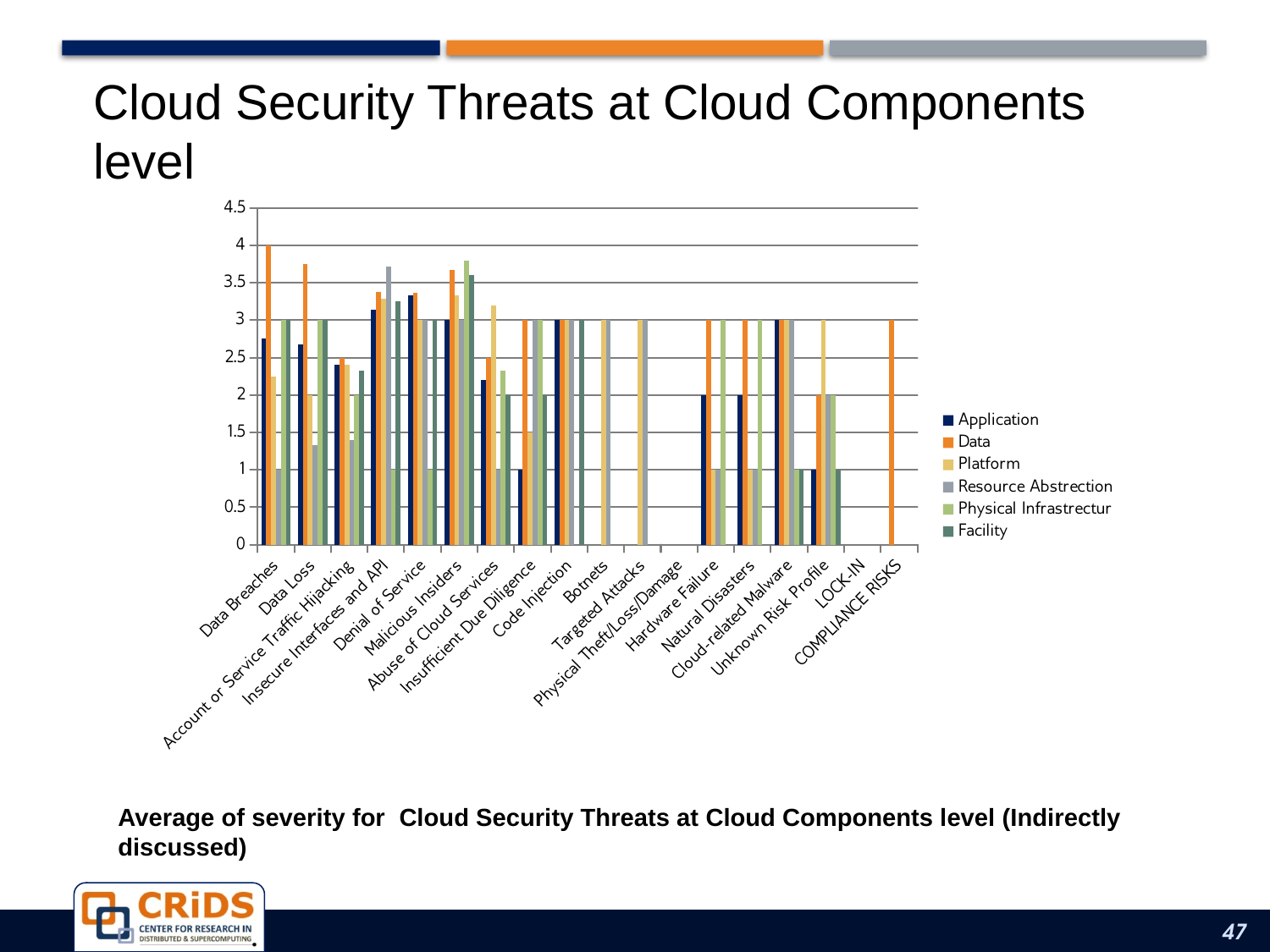

Cloud Security Threats at Cloud Components level

### Chart

| Category | Application | Data | Platform | Resource Abstrection | Physical Infrastrectur | Facility |
|---|---|---|---|---|---|---|
| Data Breaches | 2.75 | 4.0 | 2.25 | 1.0 | 3.0 | 3.0 |
| Data Loss | 2.67 | 3.75 | 2.0 | 1.33 | 3.0 | 3.0 |
| Account or Service Traffic Hijacking | 2.4 | 2.5 | 2.4 | 1.4 | 2.0 | 2.33 |
| Insecure Interfaces and API | 3.14 | 3.38 | 3.29 | 3.71 | 1.0 | 3.25 |
| Denial of Service | 3.33 | 3.37 | 3.0 | 3.0 | 1.0 | 3.0 |
| Malicious Insiders | 3.0 | 3.67 | 3.33 | 3.0 | 3.8 | 3.6 |
| Abuse of Cloud Services | 2.2 | 2.5 | 3.2 | 1.0 | 2.33 | 2.0 |
| Insufficient Due Diligence | 1.0 | 3.0 | 1.5 | 3.0 | 3.0 | 2.0 |
| Code Injection | 3.0 | 3.0 | 3.0 | 3.0 | None | 3.0 |
| Botnets | None | None | 3.0 | 3.0 | None | None |
| Targeted Attacks | None | None | 3.0 | 3.0 | None | None |
| Physical Theft/Loss/Damage | None | None | None | None | None | None |
| Hardware Failure | 2.0 | 3.0 | 1.0 | 1.0 | 3.0 | None |
| Natural Disasters | 2.0 | 3.0 | 1.0 | 1.0 | 3.0 | None |
| Cloud-related Malware | 3.0 | 3.0 | 3.0 | 3.0 | 1.0 | 1.0 |
| Unknown Risk Profile | 1.0 | 2.0 | 3.0 | 2.0 | 2.0 | 1.0 |
| LOCK-IN | None | None | None | None | None | None |
| COMPLIANCE RISKS | None | 3.0 | None | None | None | None |
# Average of severity for  Cloud Security Threats at Cloud Components level (Indirectly discussed)